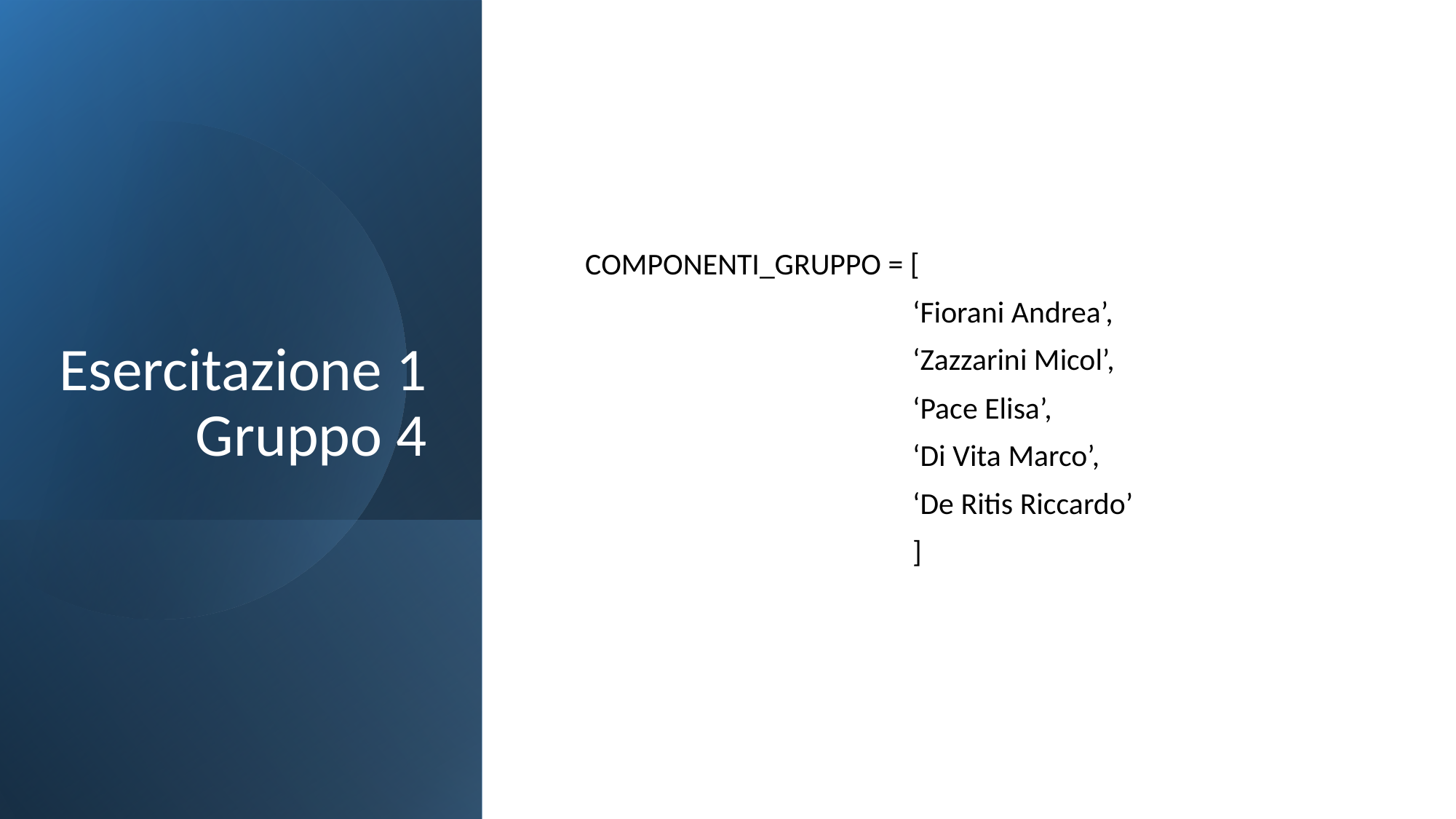

# Esercitazione 1 Gruppo 4
COMPONENTI_GRUPPO = [
			‘Fiorani Andrea’,
			‘Zazzarini Micol’,
			‘Pace Elisa’,
			‘Di Vita Marco’,
			‘De Ritis Riccardo’
			]